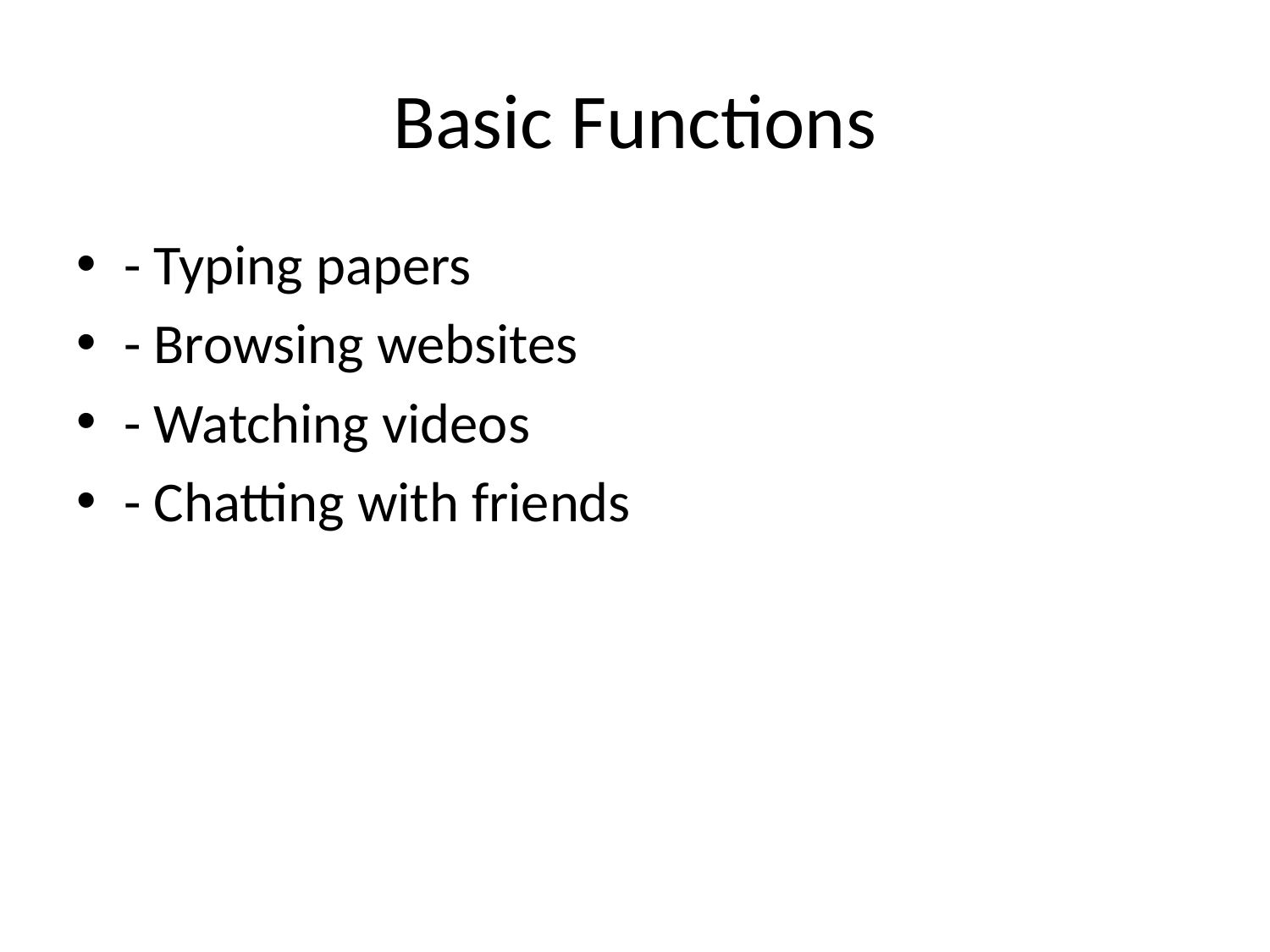

# Basic Functions
- Typing papers
- Browsing websites
- Watching videos
- Chatting with friends